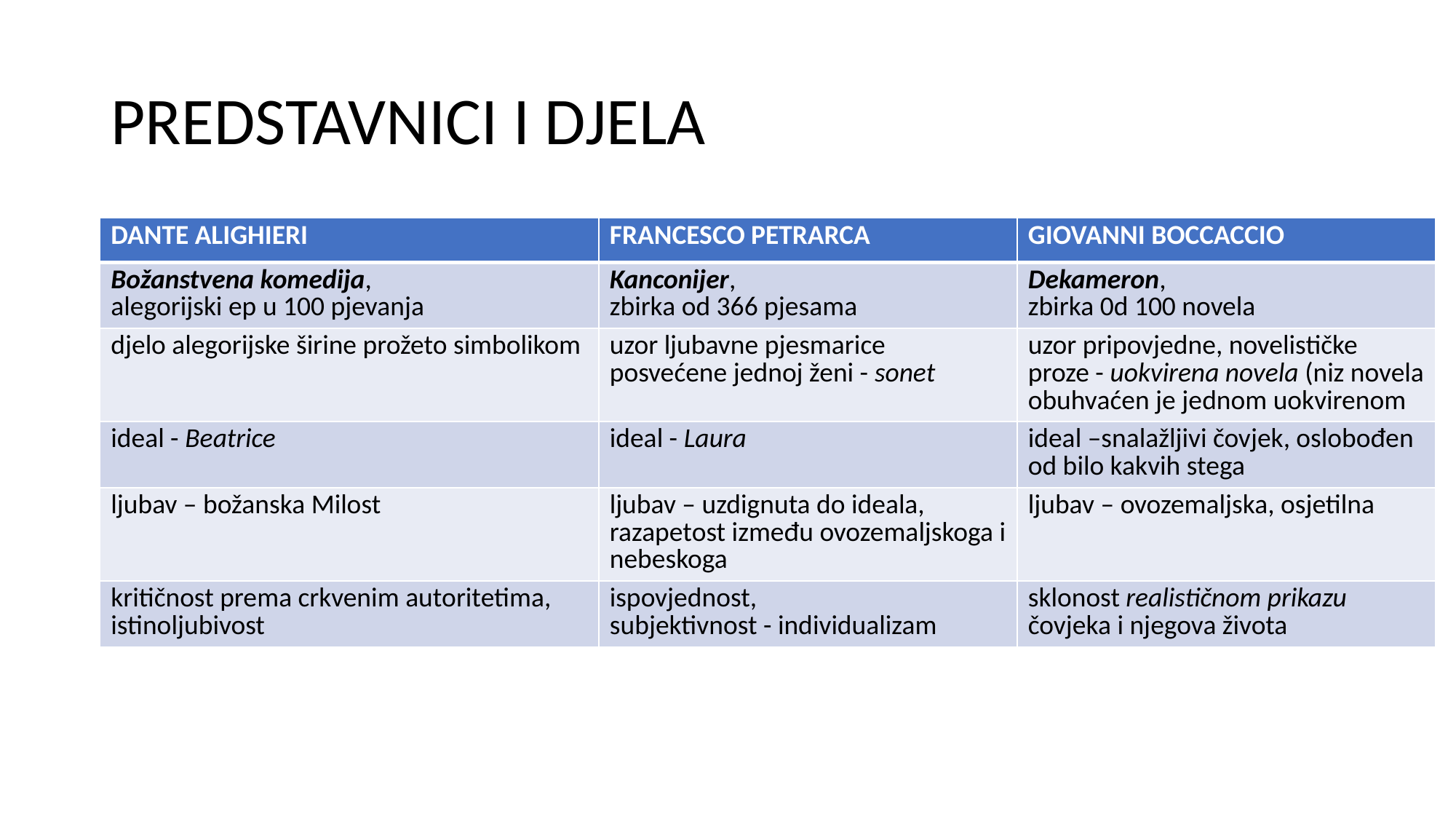

# PREDSTAVNICI I DJELA
| DANTE ALIGHIERI | FRANCESCO PETRARCA | GIOVANNI BOCCACCIO |
| --- | --- | --- |
| Božanstvena komedija, alegorijski ep u 100 pjevanja | Kanconijer, zbirka od 366 pjesama | Dekameron, zbirka 0d 100 novela |
| djelo alegorijske širine prožeto simbolikom | uzor ljubavne pjesmarice posvećene jednoj ženi - sonet | uzor pripovjedne, novelističke proze - uokvirena novela (niz novela obuhvaćen je jednom uokvirenom |
| ideal - Beatrice | ideal - Laura | ideal –snalažljivi čovjek, oslobođen od bilo kakvih stega |
| ljubav – božanska Milost | ljubav – uzdignuta do ideala, razapetost između ovozemaljskoga i nebeskoga | ljubav – ovozemaljska, osjetilna |
| kritičnost prema crkvenim autoritetima, istinoljubivost | ispovjednost, subjektivnost - individualizam | sklonost realističnom prikazu čovjeka i njegova života |